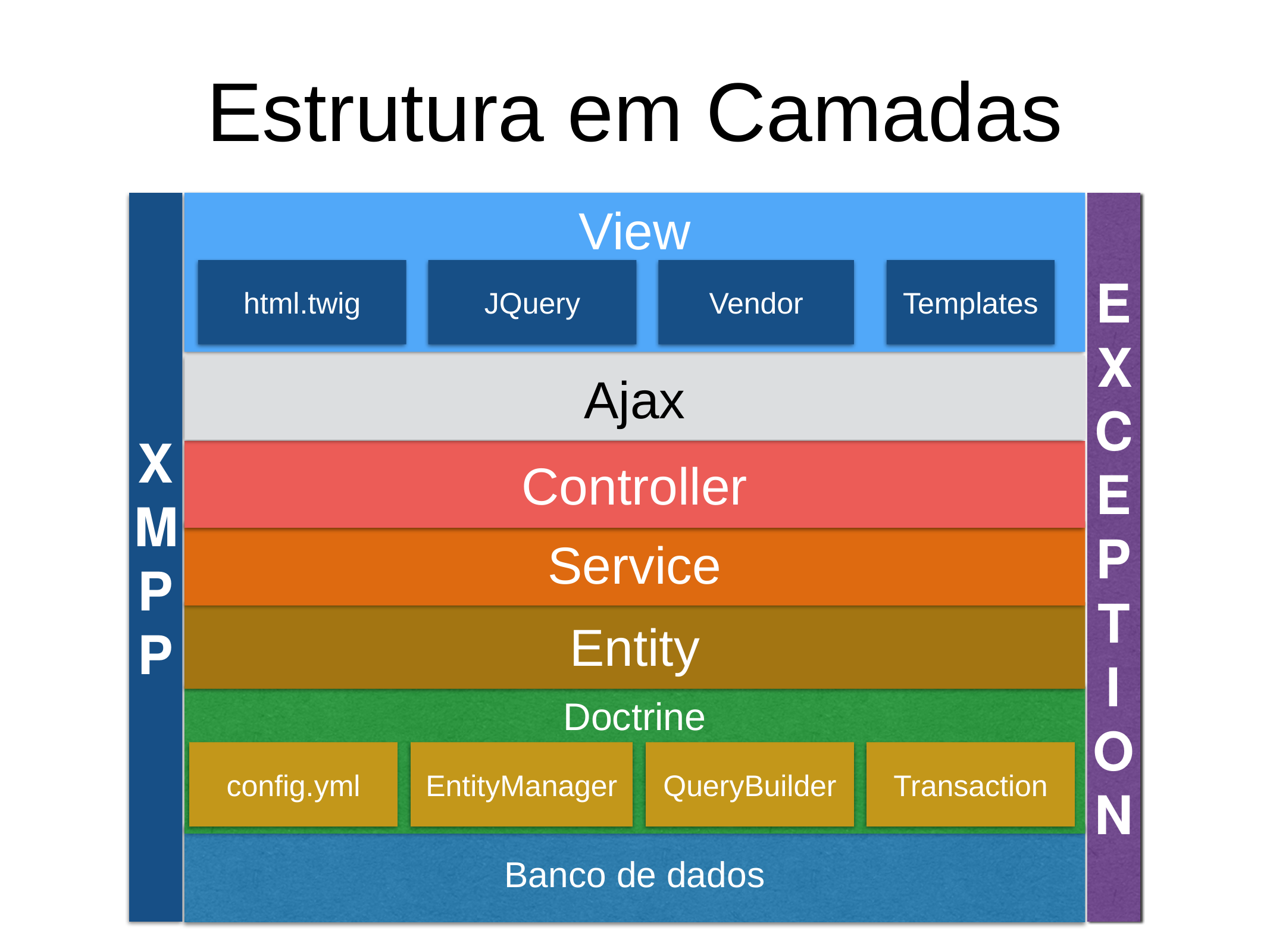

# Estrutura em Camadas
View
XMPP
EXCEPTION
html.twig
JQuery
Vendor
Templates
Ajax
Controller
Service
Entity
Doctrine
config.yml
EntityManager
QueryBuilder
Transaction
Banco de dados